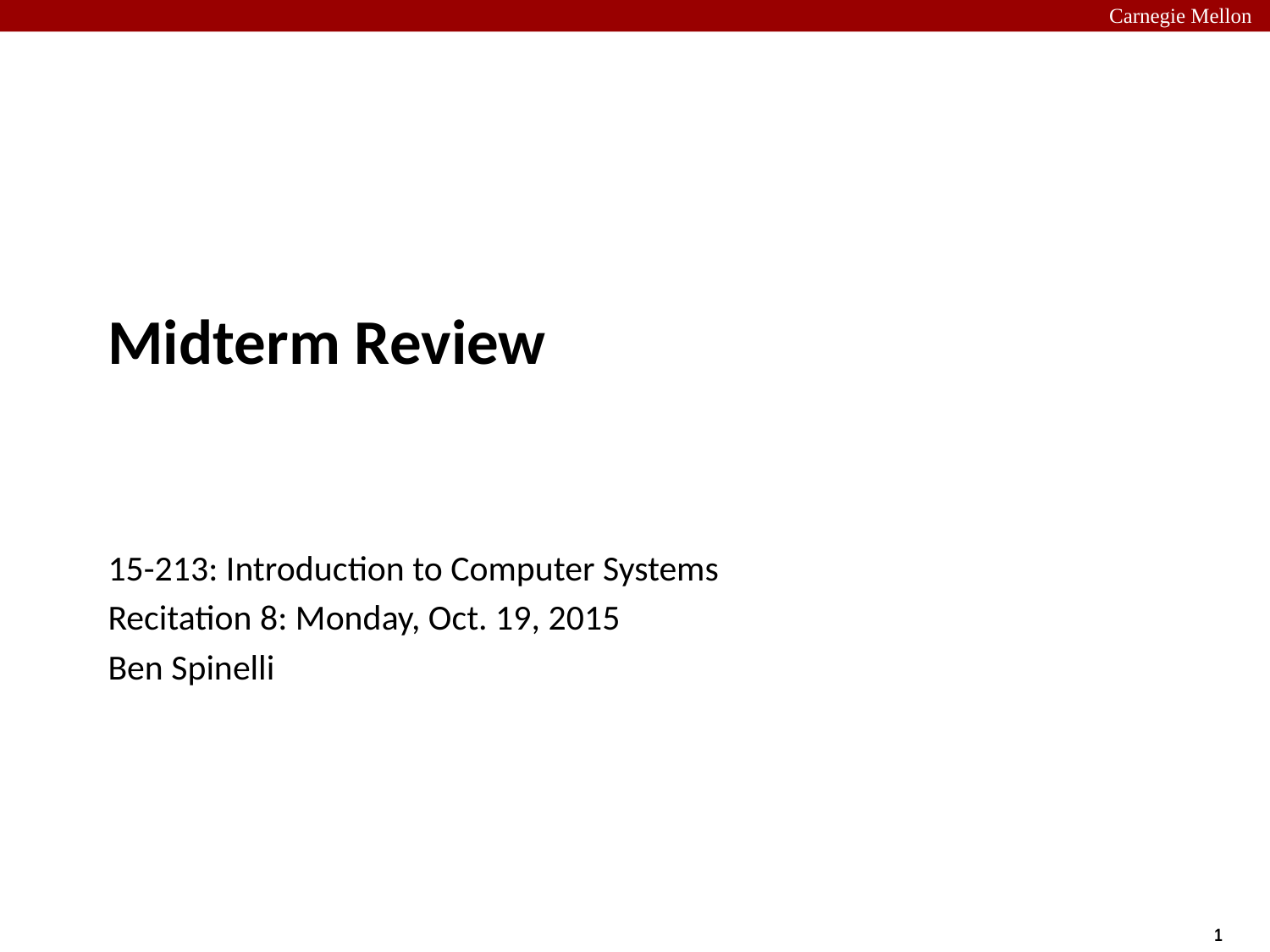

# Midterm Review
15-213: Introduction to Computer Systems
Recitation 8: Monday, Oct. 19, 2015
Ben Spinelli